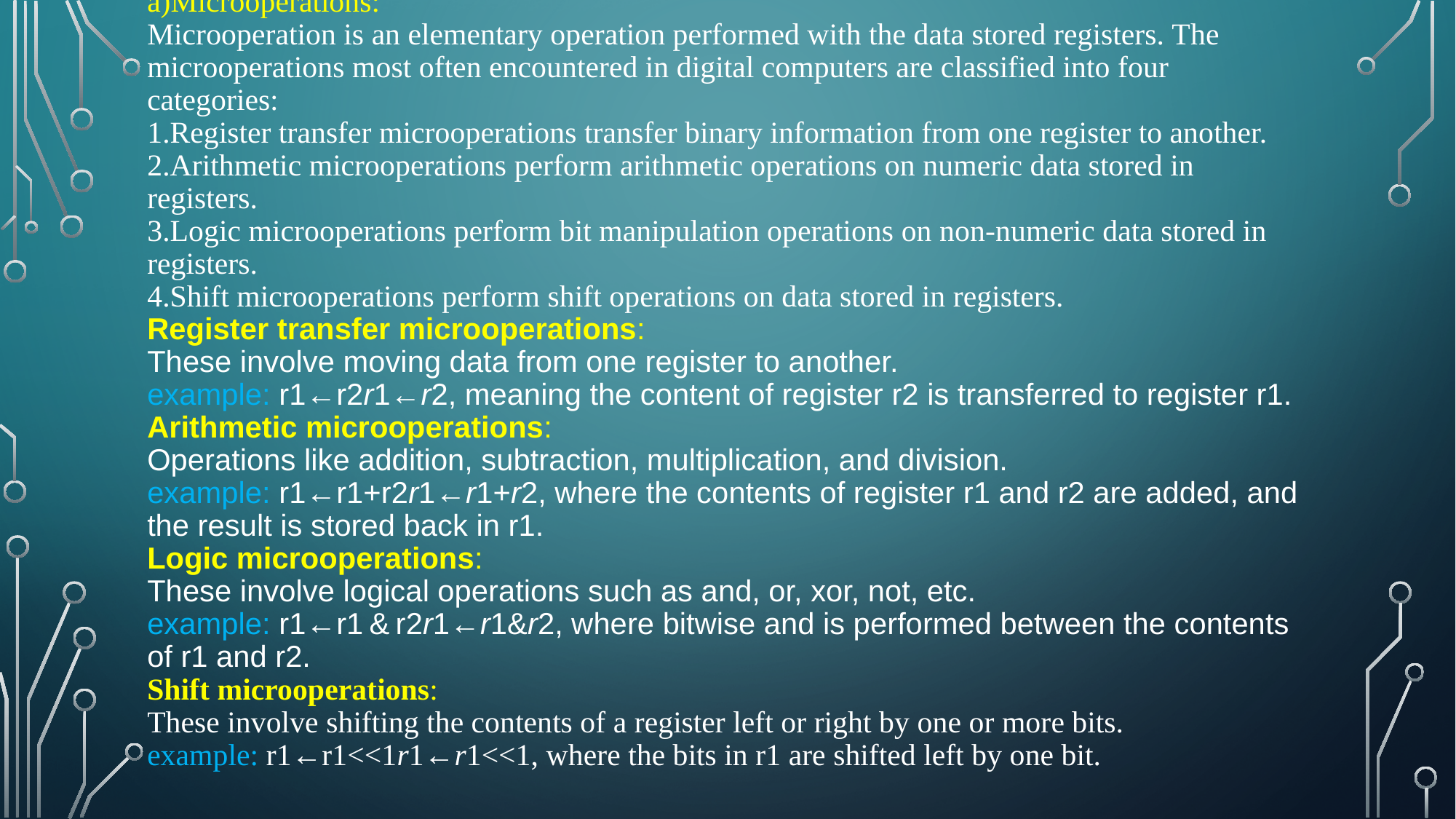

# a)Microoperations: Microoperation is an elementary operation performed with the data stored registers. The microoperations most often encountered in digital computers are classified into four categories: 1.Register transfer microoperations transfer binary information from one register to another. 2.Arithmetic microoperations perform arithmetic operations on numeric data stored in registers. 3.Logic microoperations perform bit manipulation operations on non-numeric data stored in registers. 4.Shift microoperations perform shift operations on data stored in registers. Register transfer microoperations: These involve moving data from one register to another. example: r1←r2r1←r2, meaning the content of register r2 is transferred to register r1. Arithmetic microoperations: Operations like addition, subtraction, multiplication, and division. example: r1←r1+r2r1←r1+r2, where the contents of register r1 and r2 are added, and the result is stored back in r1. Logic microoperations: These involve logical operations such as and, or, xor, not, etc. example: r1←r1 & r2r1←r1&r2, where bitwise and is performed between the contents of r1 and r2. Shift microoperations: These involve shifting the contents of a register left or right by one or more bits. example: r1←r1<<1r1←r1<<1, where the bits in r1 are shifted left by one bit.